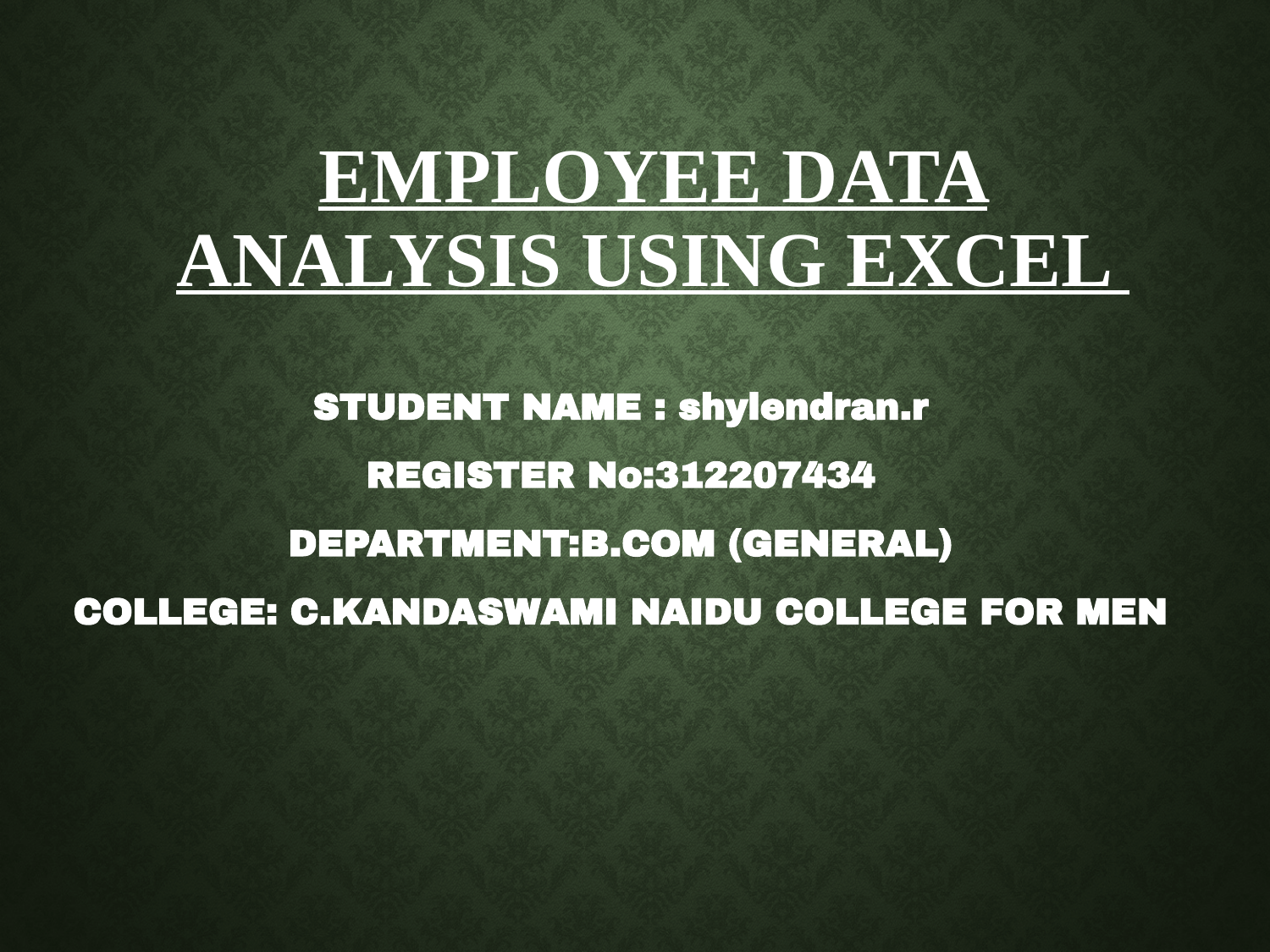

# Employee Data Analysis using Excel
STUDENT NAME : shylendran.r
REGISTER No:312207434
DEPARTMENT:B.COM (GENERAL)
COLLEGE: C.KANDASWAMI NAIDU COLLEGE FOR MEN